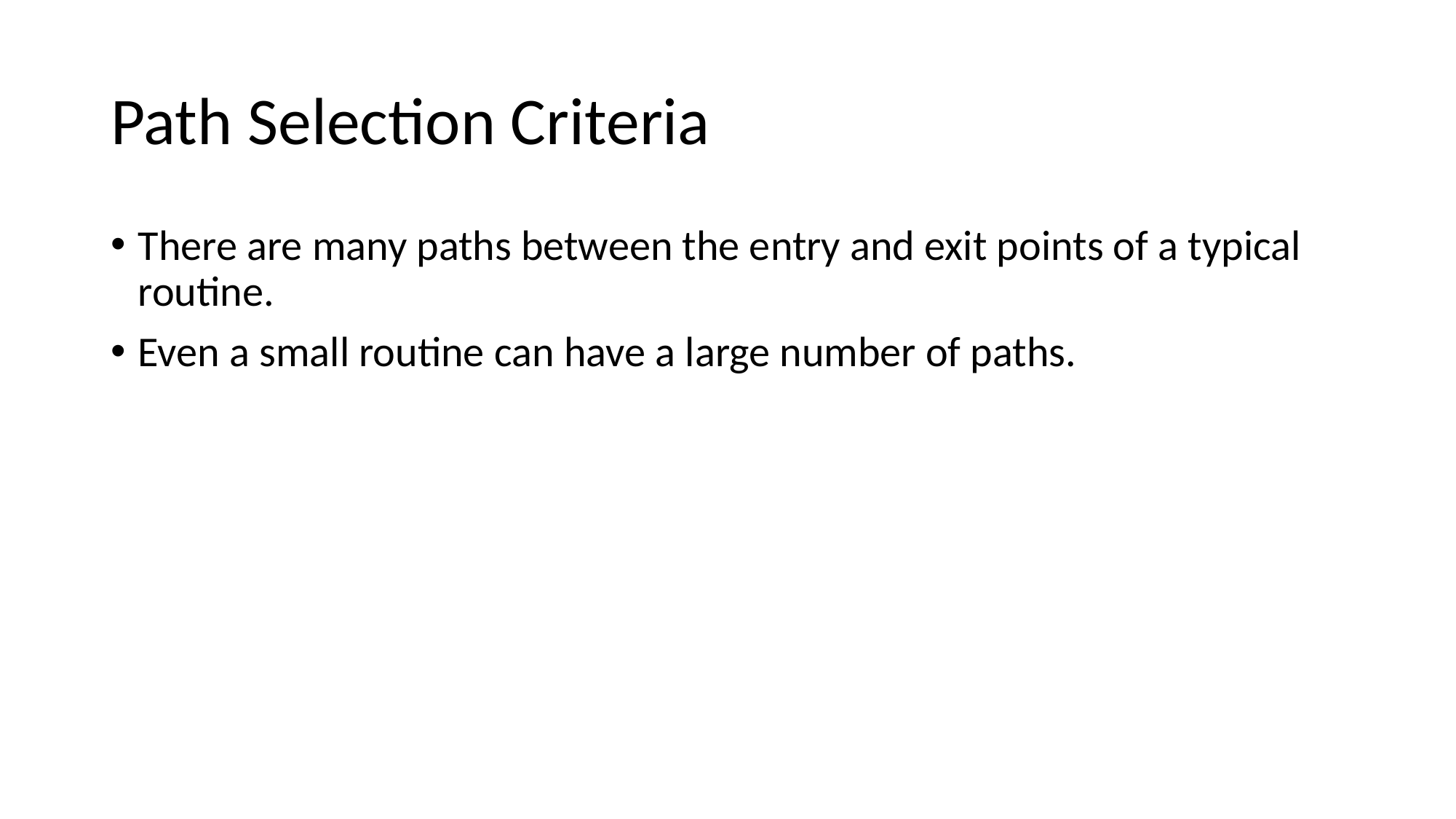

# Path Selection Criteria
There are many paths between the entry and exit points of a typical routine.
Even a small routine can have a large number of paths.